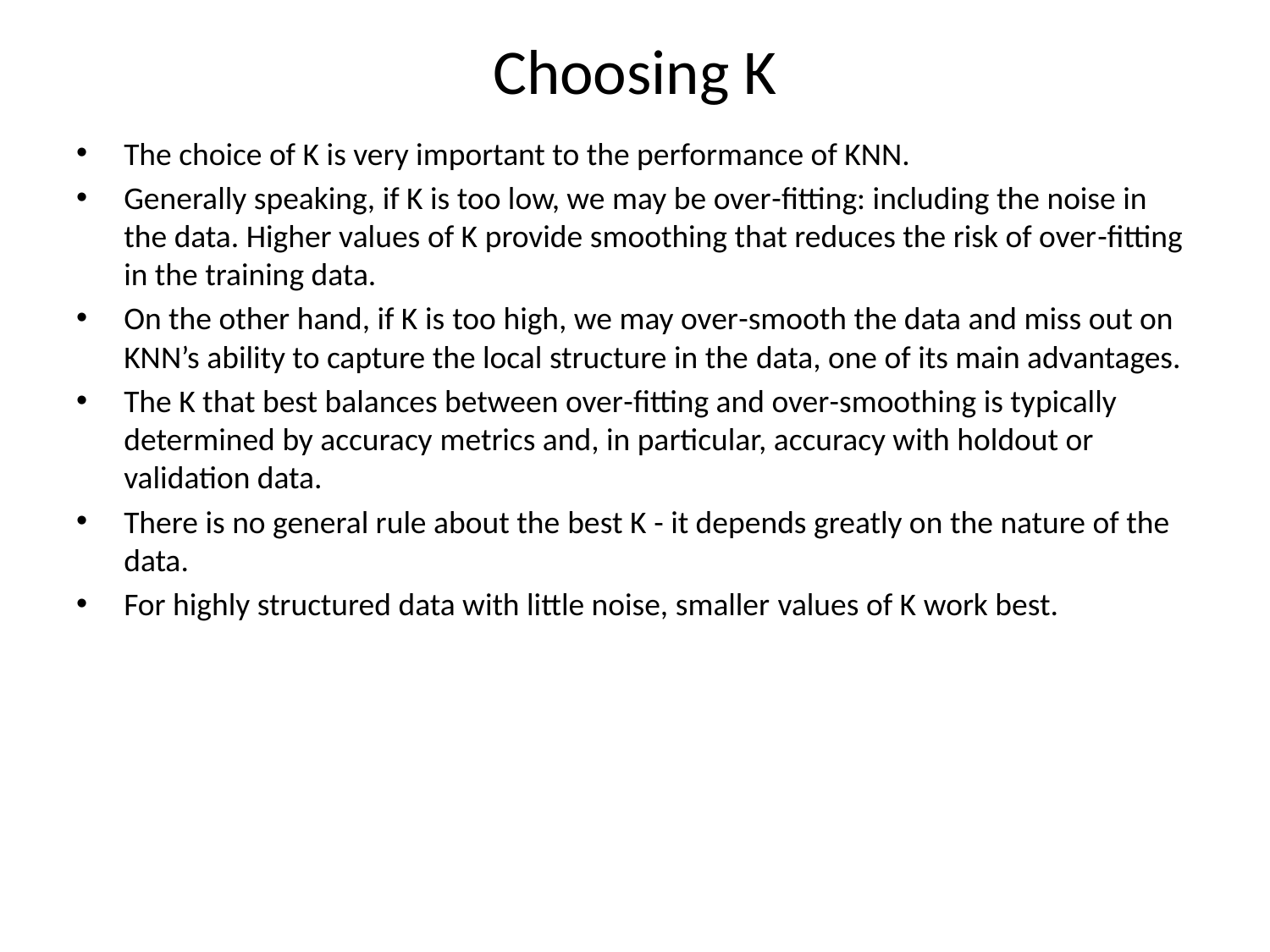

# Choosing K
The choice of K is very important to the performance of KNN.
Generally speaking, if K is too low, we may be over-fitting: including the noise in the data. Higher values of K provide smoothing that reduces the risk of over-fitting in the training data.
On the other hand, if K is too high, we may over-smooth the data and miss out on KNN’s ability to capture the local structure in the data, one of its main advantages.
The K that best balances between over-fitting and over-smoothing is typically determined by accuracy metrics and, in particular, accuracy with holdout or validation data.
There is no general rule about the best K - it depends greatly on the nature of the data.
For highly structured data with little noise, smaller values of K work best.